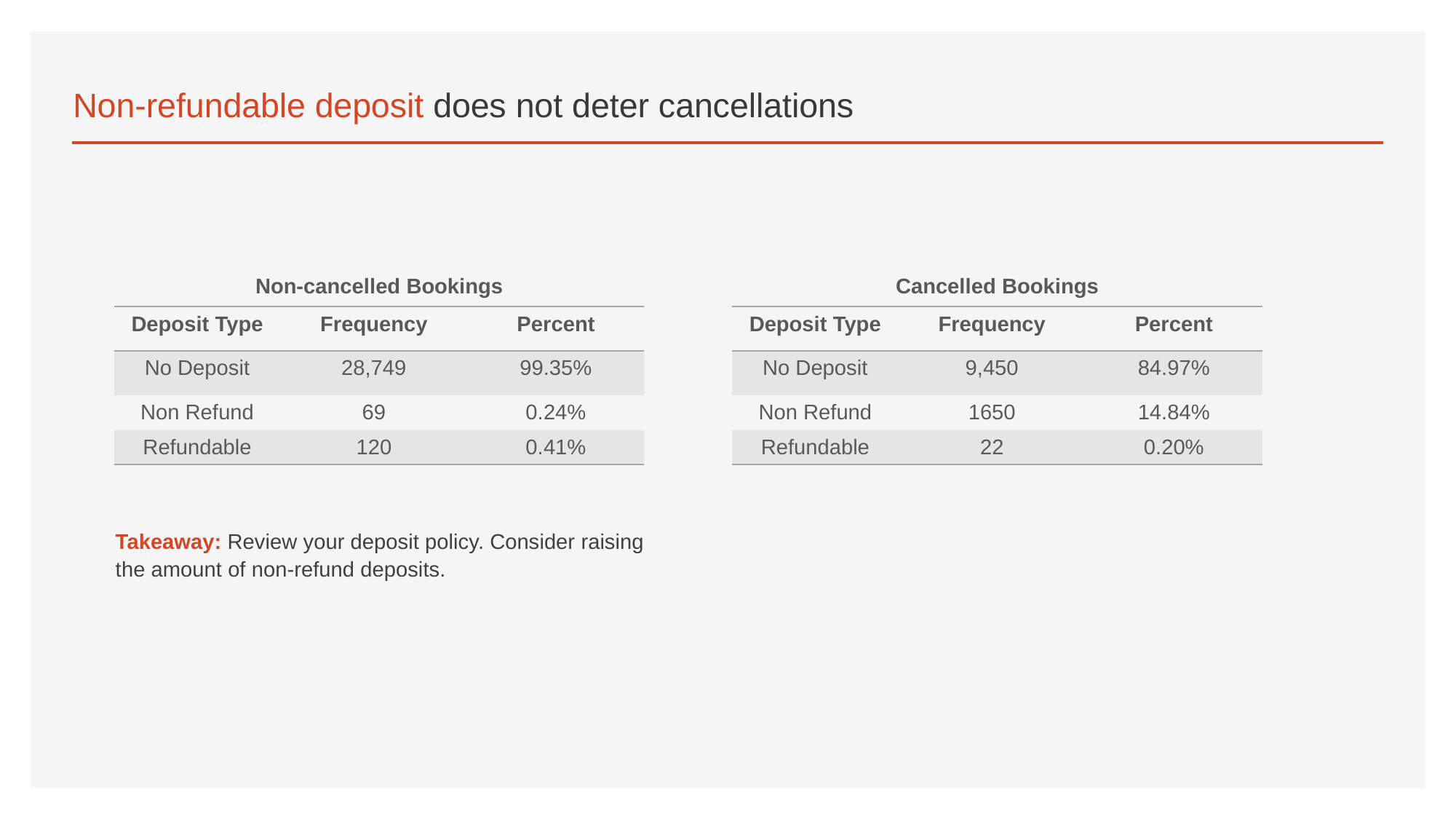

# Non-refundable deposit does not deter cancellations
Cancelled Bookings
Non-cancelled Bookings
| Deposit Type | Frequency | Percent |
| --- | --- | --- |
| No Deposit | 28,749 | 99.35% |
| Non Refund | 69 | 0.24% |
| Refundable | 120 | 0.41% |
| Deposit Type | Frequency | Percent |
| --- | --- | --- |
| No Deposit | 9,450 | 84.97% |
| Non Refund | 1650 | 14.84% |
| Refundable | 22 | 0.20% |
Takeaway: Review your deposit policy. Consider raising the amount of non-refund deposits.